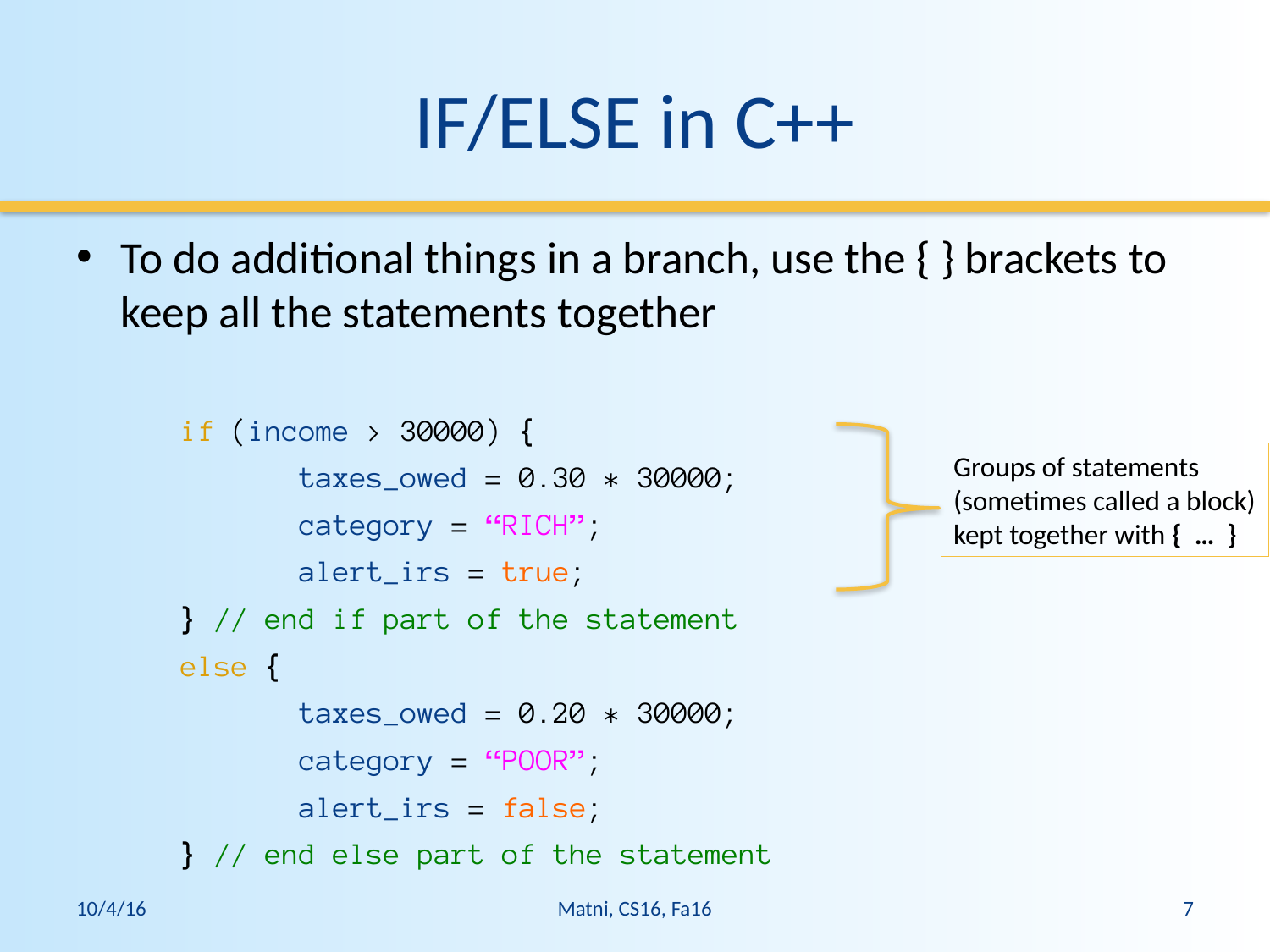

# IF/ELSE in C++
To do additional things in a branch, use the { } brackets to keep all the statements together

if (income > 30000) {
	 taxes_owed = 0.30 * 30000;
	 category = “RICH”;
	 alert_irs = true;
} // end if part of the statement
else {
	 taxes_owed = 0.20 * 30000;
	 category = “POOR”;
	 alert_irs = false;
} // end else part of the statement

Groups of statements
(sometimes called a block)
kept together with {  …  }
10/4/16
Matni, CS16, Fa16
7